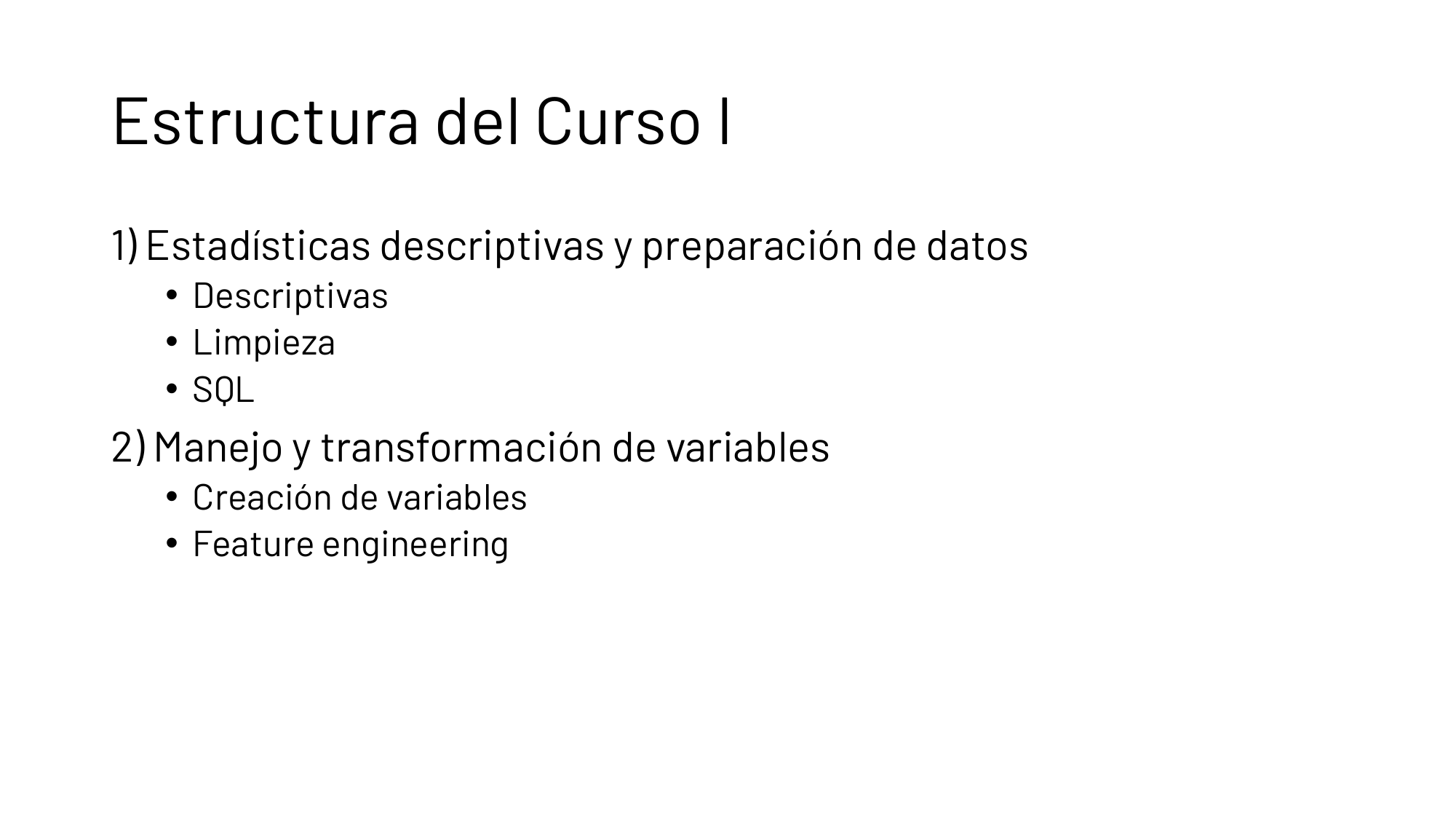

# Estructura del Curso I
1) Estadísticas descriptivas y preparación de datos
Descriptivas
Limpieza
SQL
2) Manejo y transformación de variables
Creación de variables
Feature engineering